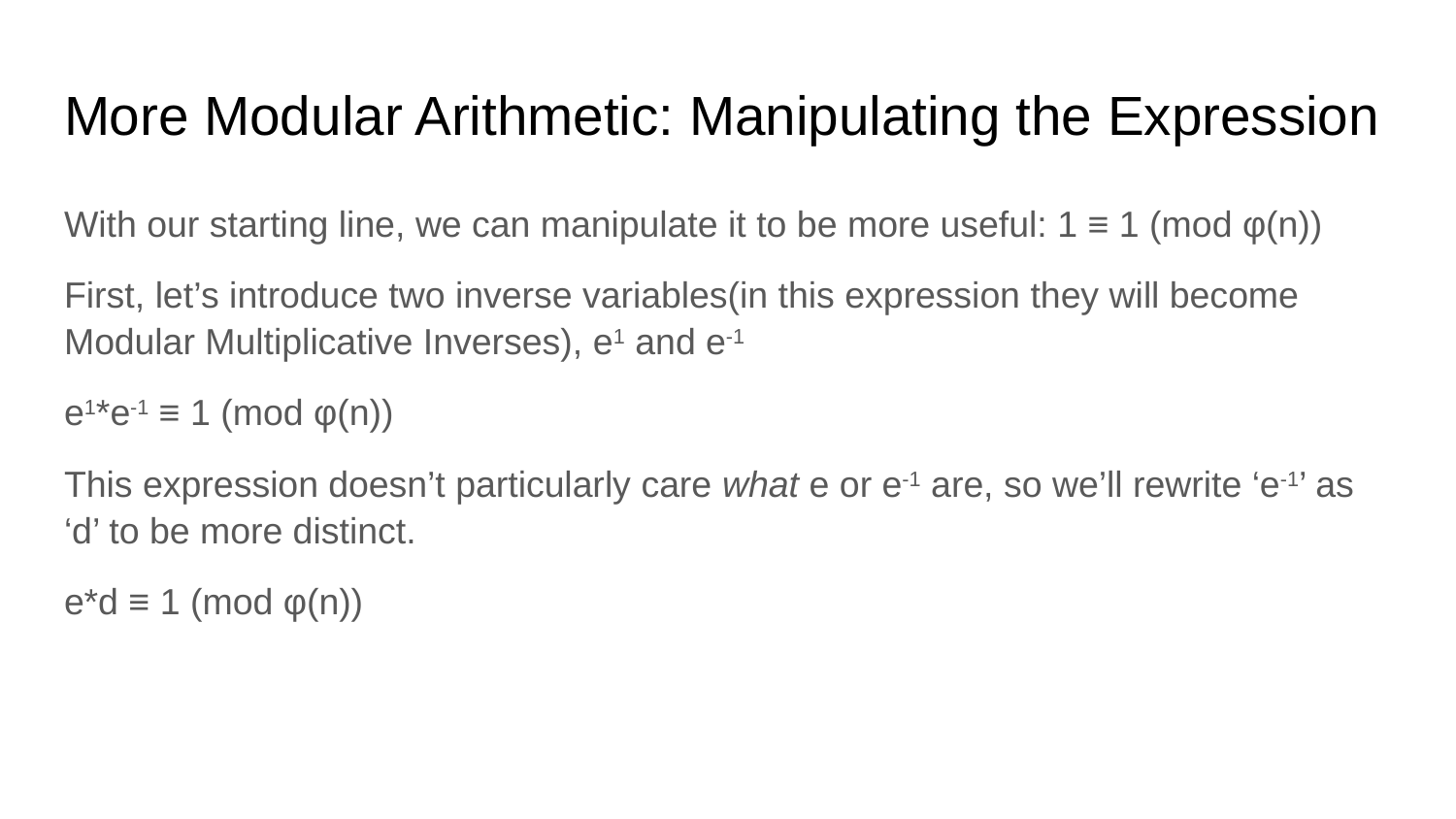

# More Modular Arithmetic: Manipulating the Expression
With our starting line, we can manipulate it to be more useful: 1 ≡ 1 (mod φ(n))
First, let’s introduce two inverse variables(in this expression they will become Modular Multiplicative Inverses), e1 and e-1
e1*e-1 ≡ 1 (mod φ(n))
This expression doesn’t particularly care what e or e-1 are, so we’ll rewrite ‘e-1’ as ‘d’ to be more distinct.
e*d ≡ 1 (mod φ(n))